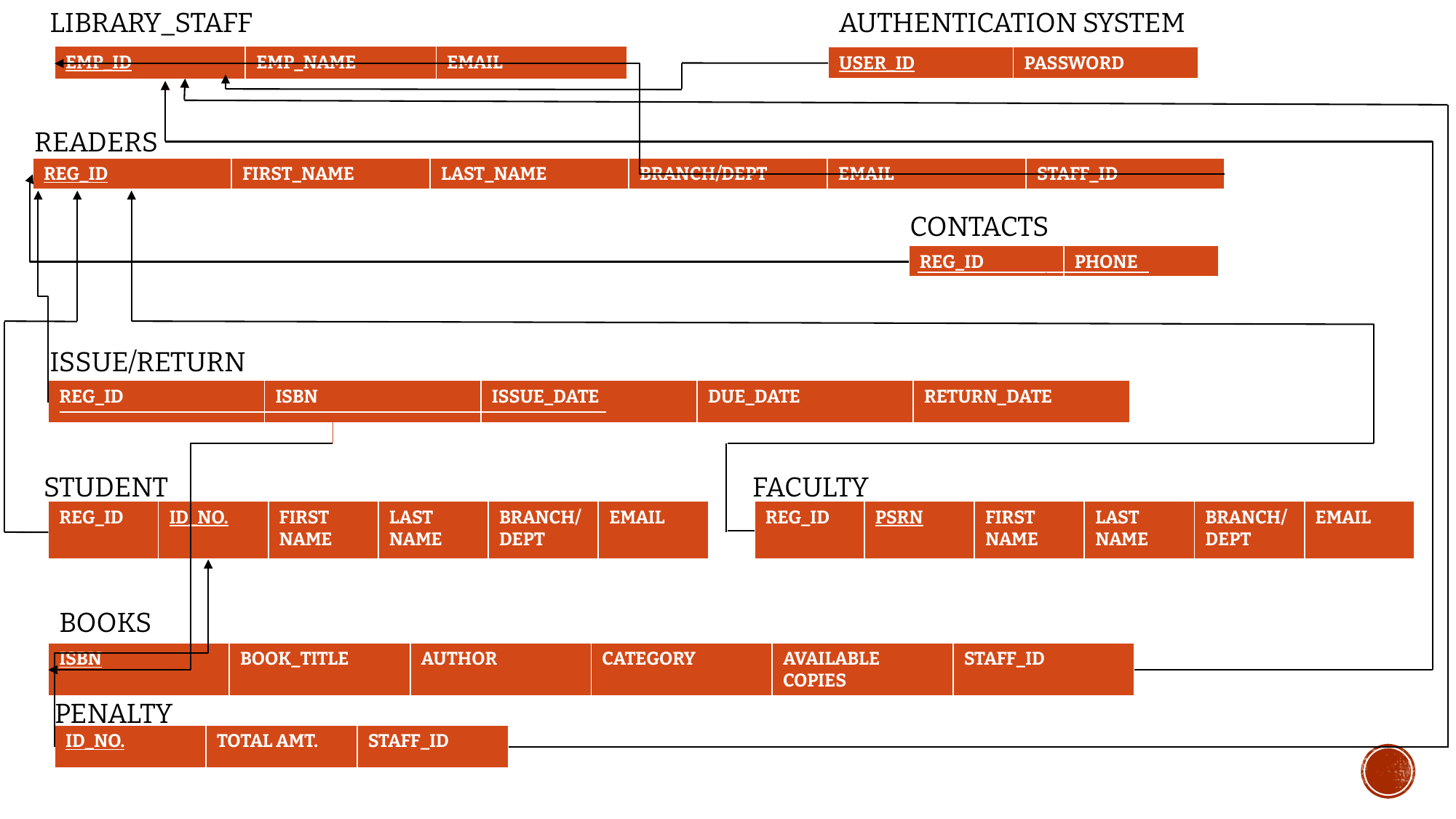

LIBRARY_STAFF
AUTHENTICATION SYSTEM
| EMP\_ID | EMP\_NAME | EMAIL |
| --- | --- | --- |
| USER\_ID | PASSWORD |
| --- | --- |
READERS
| REG\_ID | FIRST\_NAME | LAST\_NAME | BRANCH/DEPT | EMAIL | STAFF\_ID |
| --- | --- | --- | --- | --- | --- |
CONTACTS
| REG\_ID | PHONE |
| --- | --- |
ISSUE/RETURN
| REG\_ID | ISBN | ISSUE\_DATE | DUE\_DATE | RETURN\_DATE |
| --- | --- | --- | --- | --- |
STUDENT
FACULTY
| REG\_ID | ID\_NO. | FIRST NAME | LAST NAME | BRANCH/DEPT | EMAIL |
| --- | --- | --- | --- | --- | --- |
| REG\_ID | PSRN | FIRST NAME | LAST NAME | BRANCH/DEPT | EMAIL |
| --- | --- | --- | --- | --- | --- |
BOOKS
| ISBN | BOOK\_TITLE | AUTHOR | CATEGORY | AVAILABLE COPIES | STAFF\_ID |
| --- | --- | --- | --- | --- | --- |
PENALTY
| ID\_NO. | TOTAL AMT. | STAFF\_ID |
| --- | --- | --- |